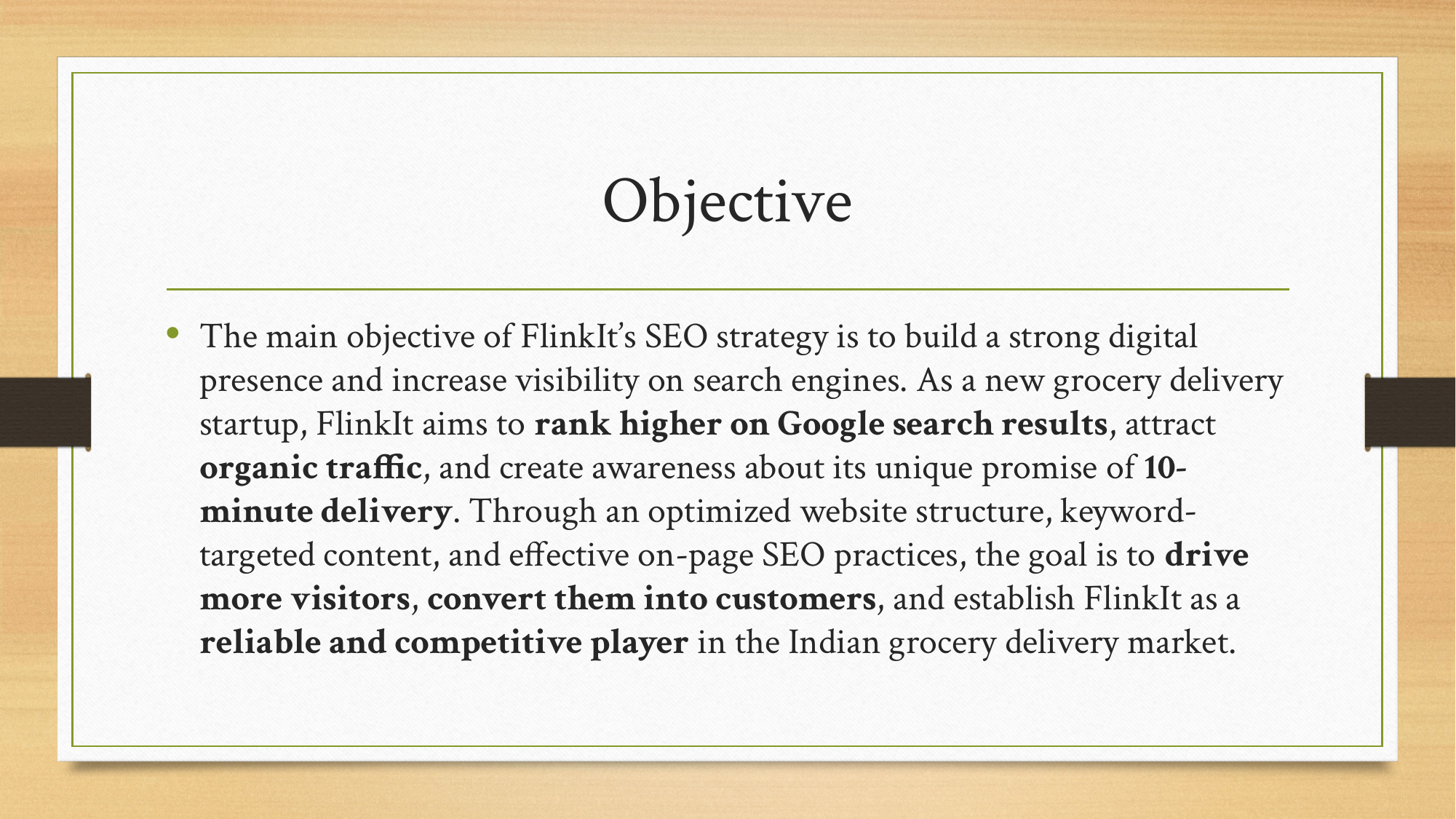

# Objective
The main objective of FlinkIt’s SEO strategy is to build a strong digital presence and increase visibility on search engines. As a new grocery delivery startup, FlinkIt aims to rank higher on Google search results, attract organic traffic, and create awareness about its unique promise of 10-minute delivery. Through an optimized website structure, keyword-targeted content, and effective on-page SEO practices, the goal is to drive more visitors, convert them into customers, and establish FlinkIt as a reliable and competitive player in the Indian grocery delivery market.